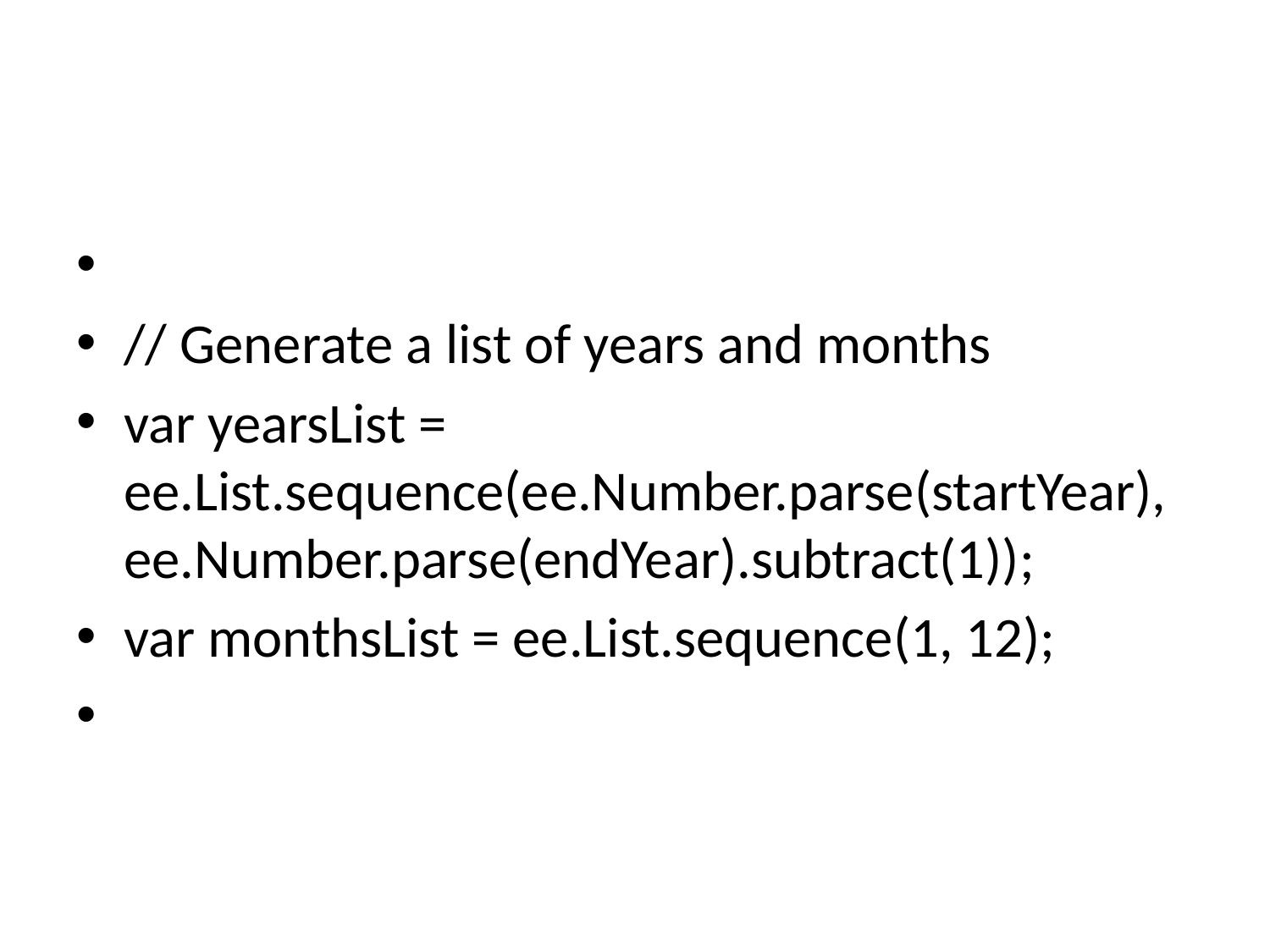

#

// Generate a list of years and months
var yearsList = ee.List.sequence(ee.Number.parse(startYear), ee.Number.parse(endYear).subtract(1));
var monthsList = ee.List.sequence(1, 12);